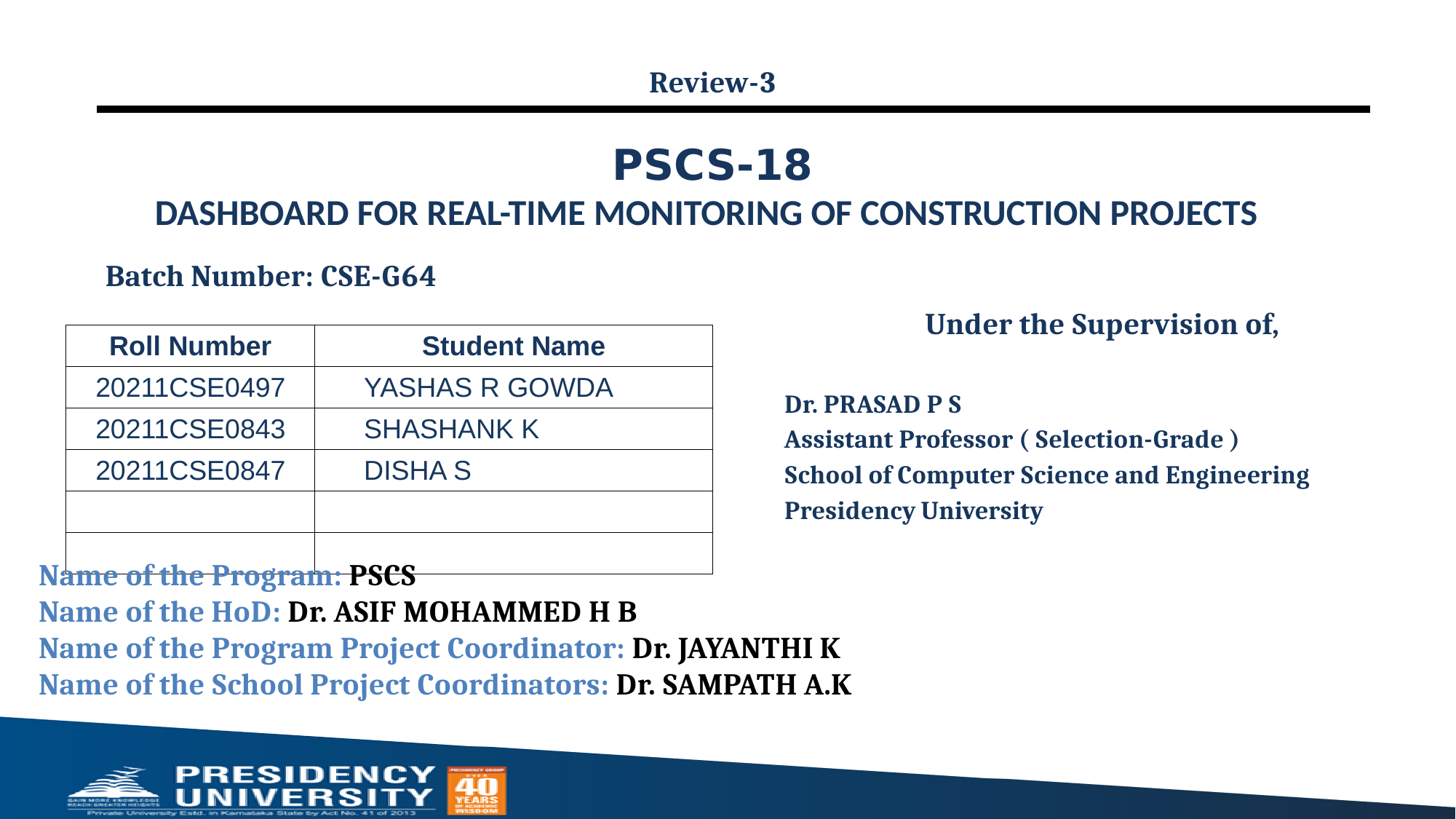

Review-3
# PSCS-18 DASHBOARD FOR REAL-TIME MONITORING OF CONSTRUCTION PROJECTS
Batch Number: CSE-G64

Under the Supervision of,

Dr. PRASAD P S
Assistant Professor ( Selection-Grade )
School of Computer Science and Engineering
Presidency University

| Roll Number | Student Name |
| --- | --- |
| 20211CSE0497 | YASHAS R GOWDA |
| 20211CSE0843 | SHASHANK K |
| 20211CSE0847 | DISHA S |
|  |  |
|  |  |
Name of the Program: PSCS
Name of the HoD: Dr. ASIF MOHAMMED H B
Name of the Program Project Coordinator: Dr. JAYANTHI K
Name of the School Project Coordinators: Dr. SAMPATH A.K